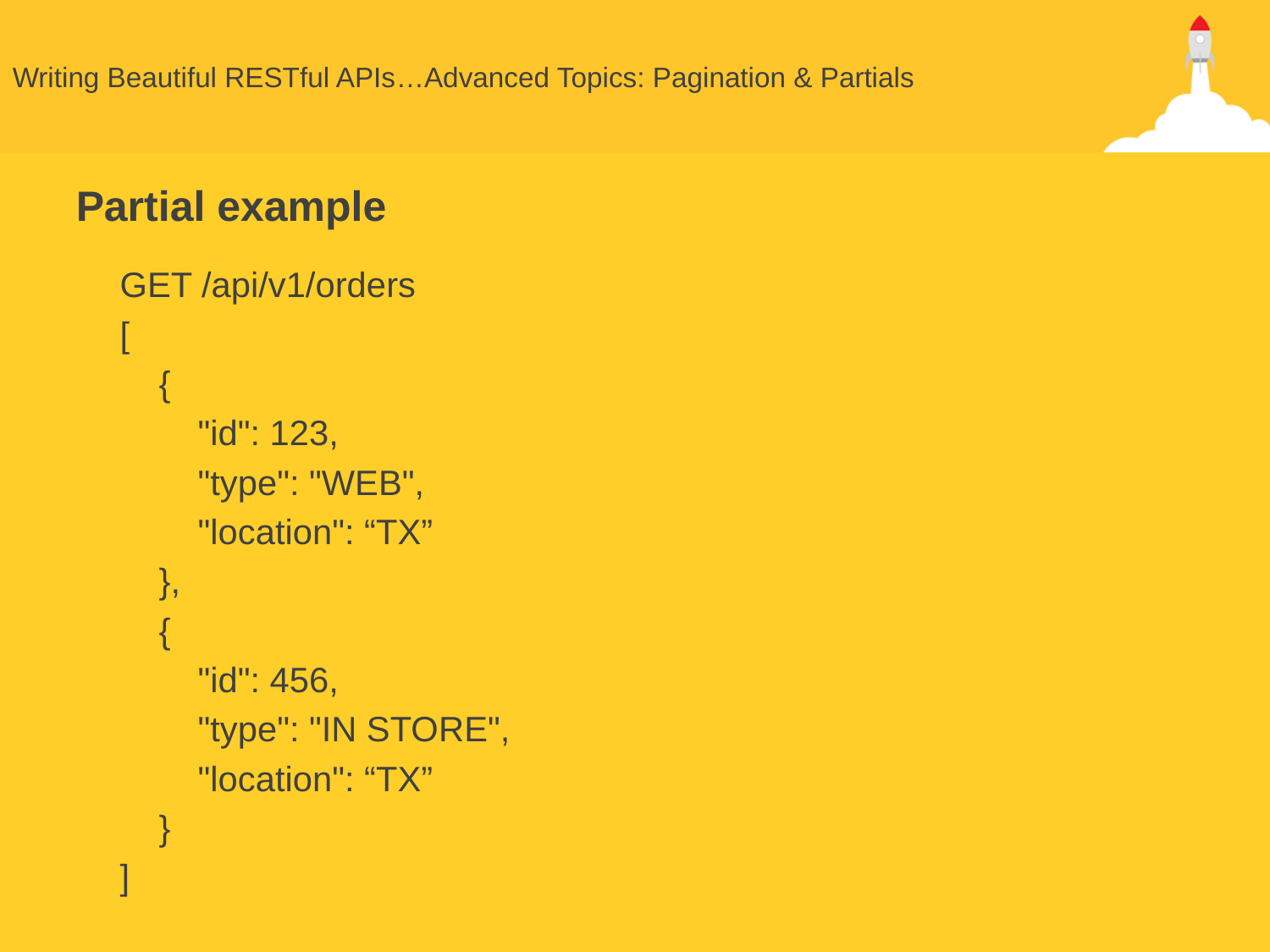

# Writing Beautiful RESTful APIs…Advanced Topics: Pagination & Partials
Partial example
GET /api/v1/orders
[
    {
        "id": 123,
        "type": "WEB",
        "location": “TX”
    },
    {
        "id": 456,
        "type": "IN STORE",
        "location": “TX”
    }
]